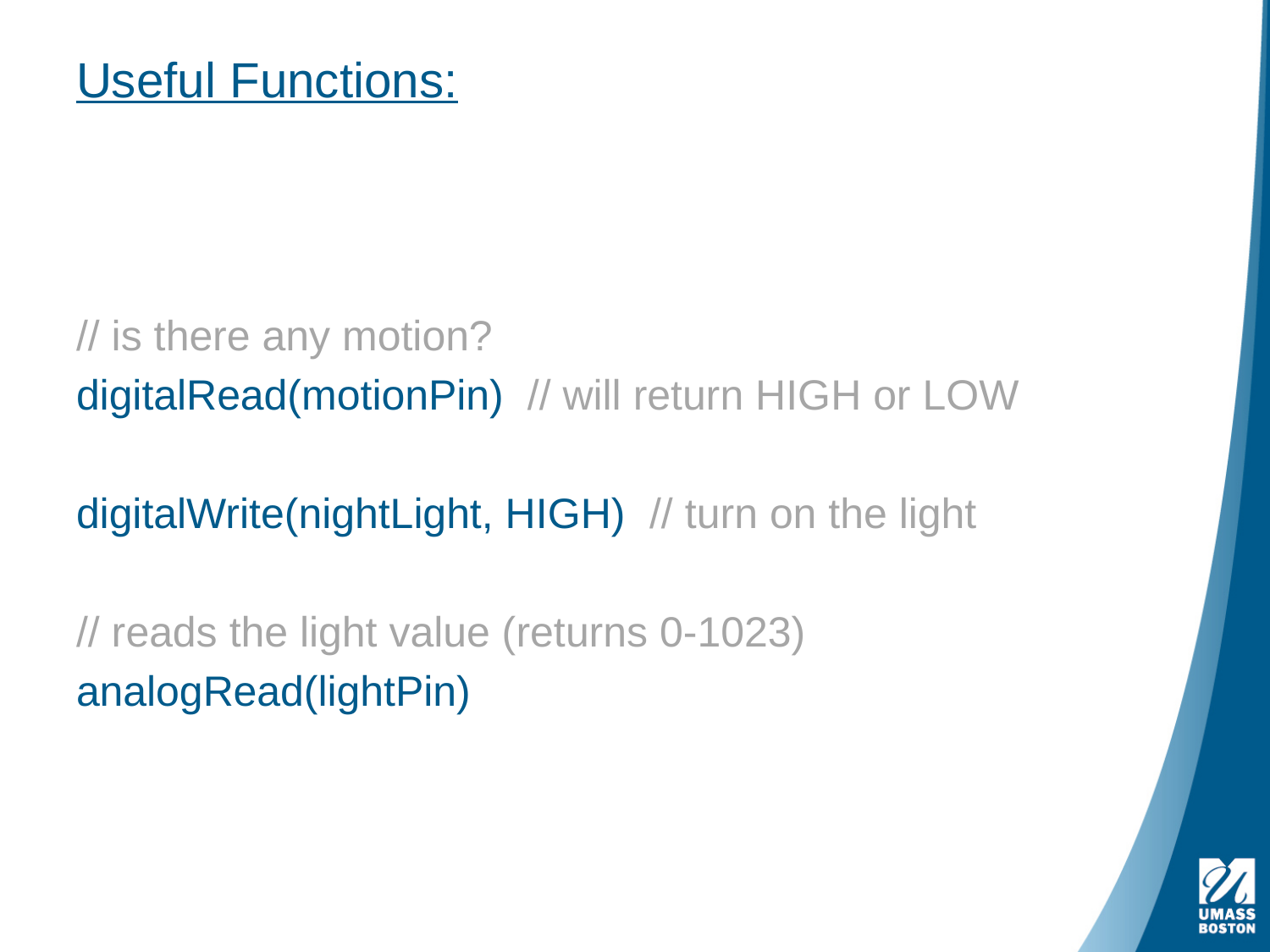

# Useful Functions:
// is there any motion?
digitalRead(motionPin)  // will return HIGH or LOW

digitalWrite(nightLight, HIGH)  // turn on the light

// reads the light value (returns 0-1023)
analogRead(lightPin)